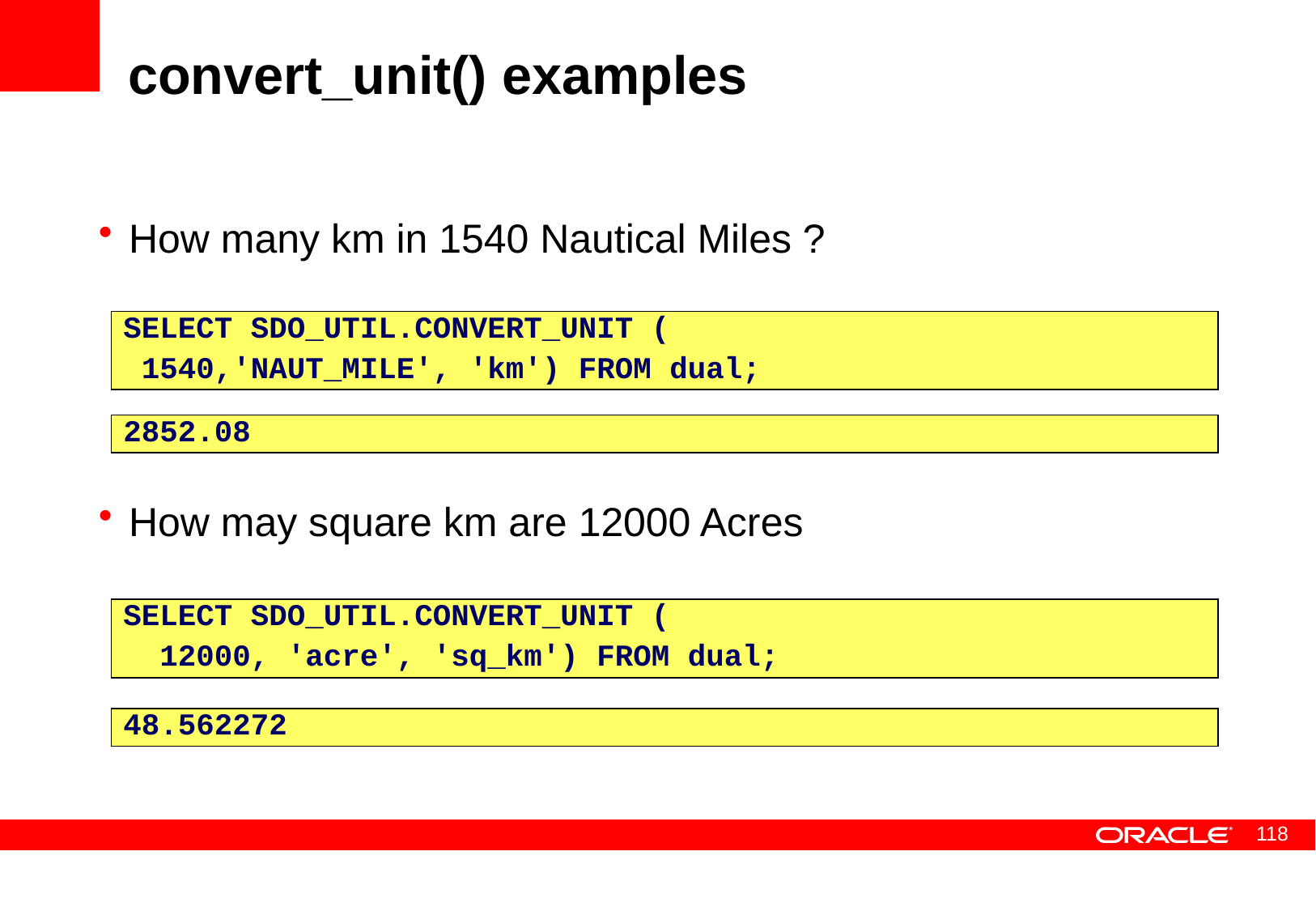

# convert_unit() examples
How many km in 1540 Nautical Miles ?

How may square km are 12000 Acres
SELECT SDO_UTIL.CONVERT_UNIT (
 1540,'NAUT_MILE', 'km') FROM dual;
2852.08
SELECT SDO_UTIL.CONVERT_UNIT (
  12000, 'acre', 'sq_km') FROM dual;
48.562272